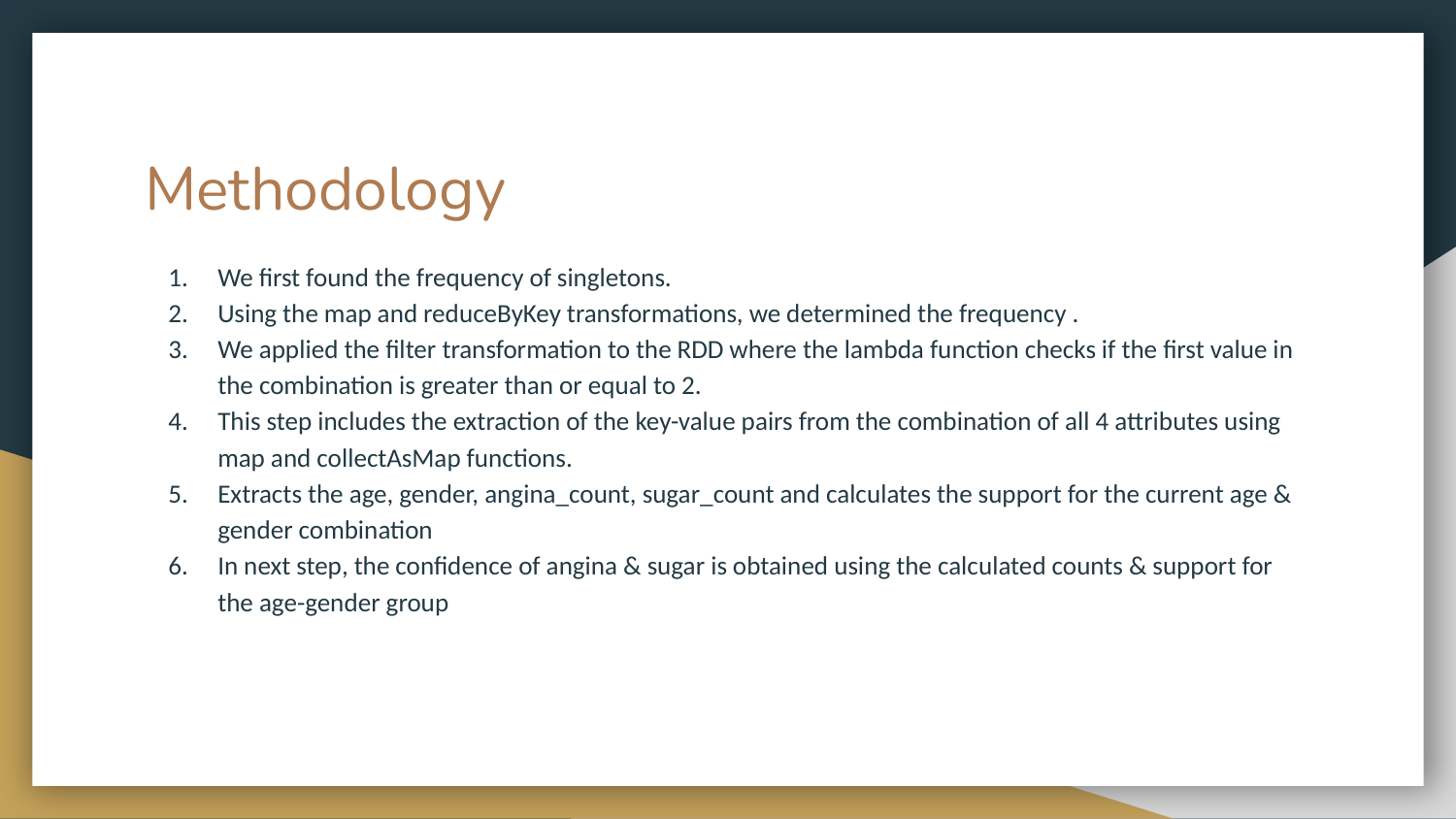

# Methodology
We first found the frequency of singletons.
Using the map and reduceByKey transformations, we determined the frequency .
We applied the filter transformation to the RDD where the lambda function checks if the first value in the combination is greater than or equal to 2.
This step includes the extraction of the key-value pairs from the combination of all 4 attributes using map and collectAsMap functions.
Extracts the age, gender, angina_count, sugar_count and calculates the support for the current age & gender combination
In next step, the confidence of angina & sugar is obtained using the calculated counts & support for the age-gender group